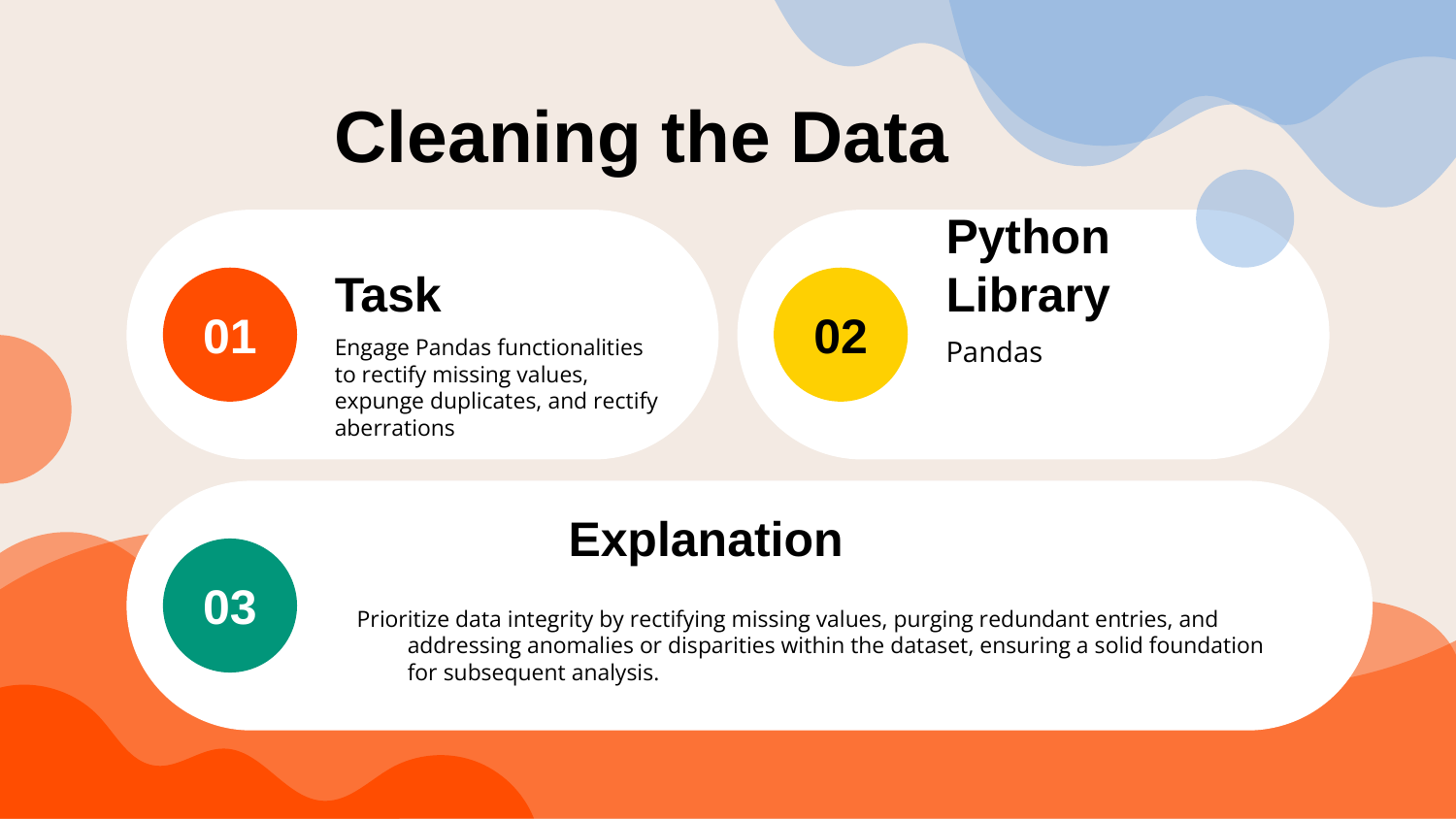

# Cleaning the Data

Task
Python Library

01
02
Engage Pandas functionalities to rectify missing values, expunge duplicates, and rectify aberrations
Pandas

Explanation

03
Prioritize data integrity by rectifying missing values, purging redundant entries, and addressing anomalies or disparities within the dataset, ensuring a solid foundation for subsequent analysis.